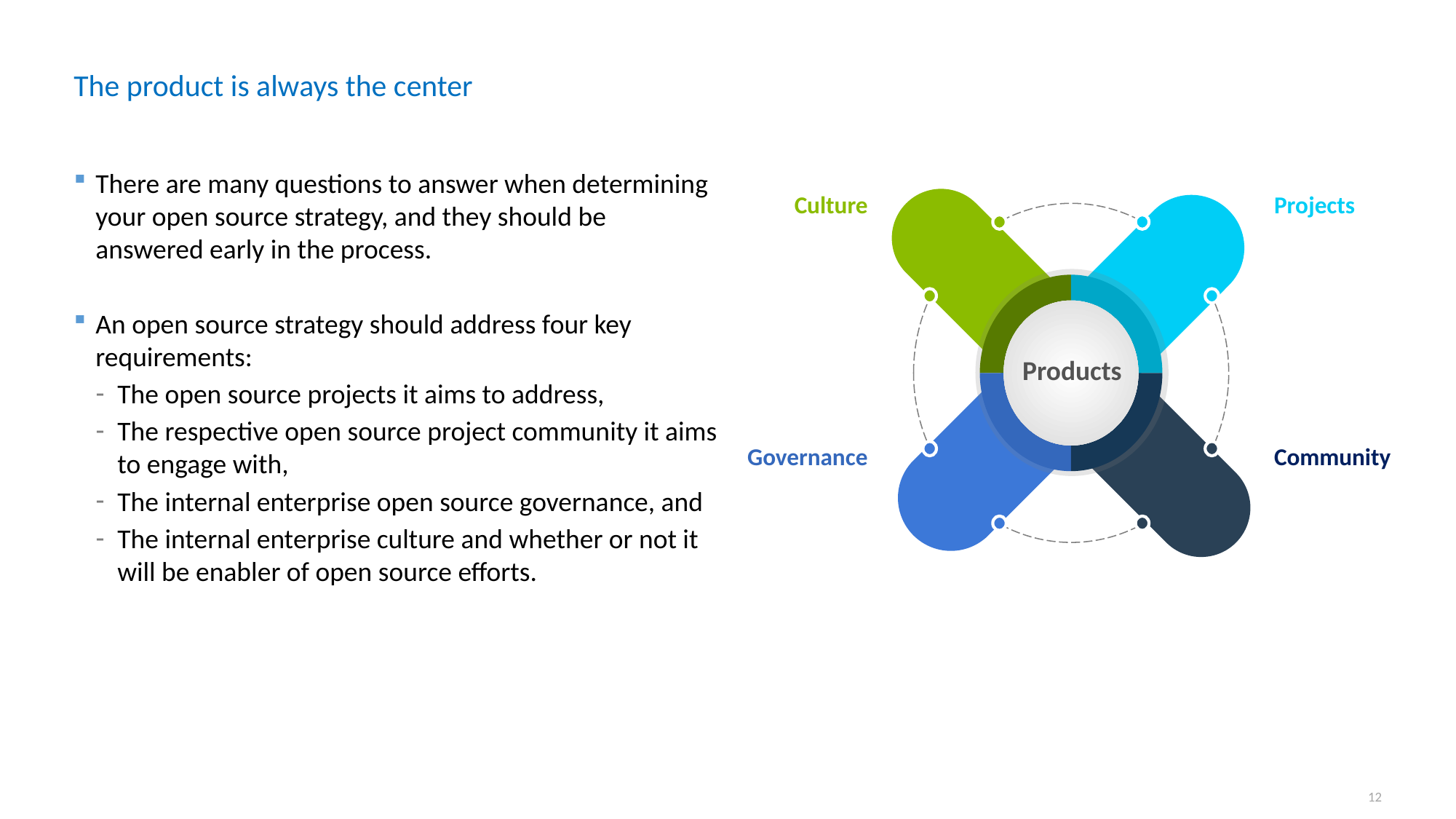

# The product is always the center
There are many questions to answer when determining your open source strategy, and they should be answered early in the process.

An open source strategy should address four key requirements:
The open source projects it aims to address,
The respective open source project community it aims to engage with,
The internal enterprise open source governance, and
The internal enterprise culture and whether or not it will be enabler of open source efforts.
Culture

Projects

Products

Governance

Community